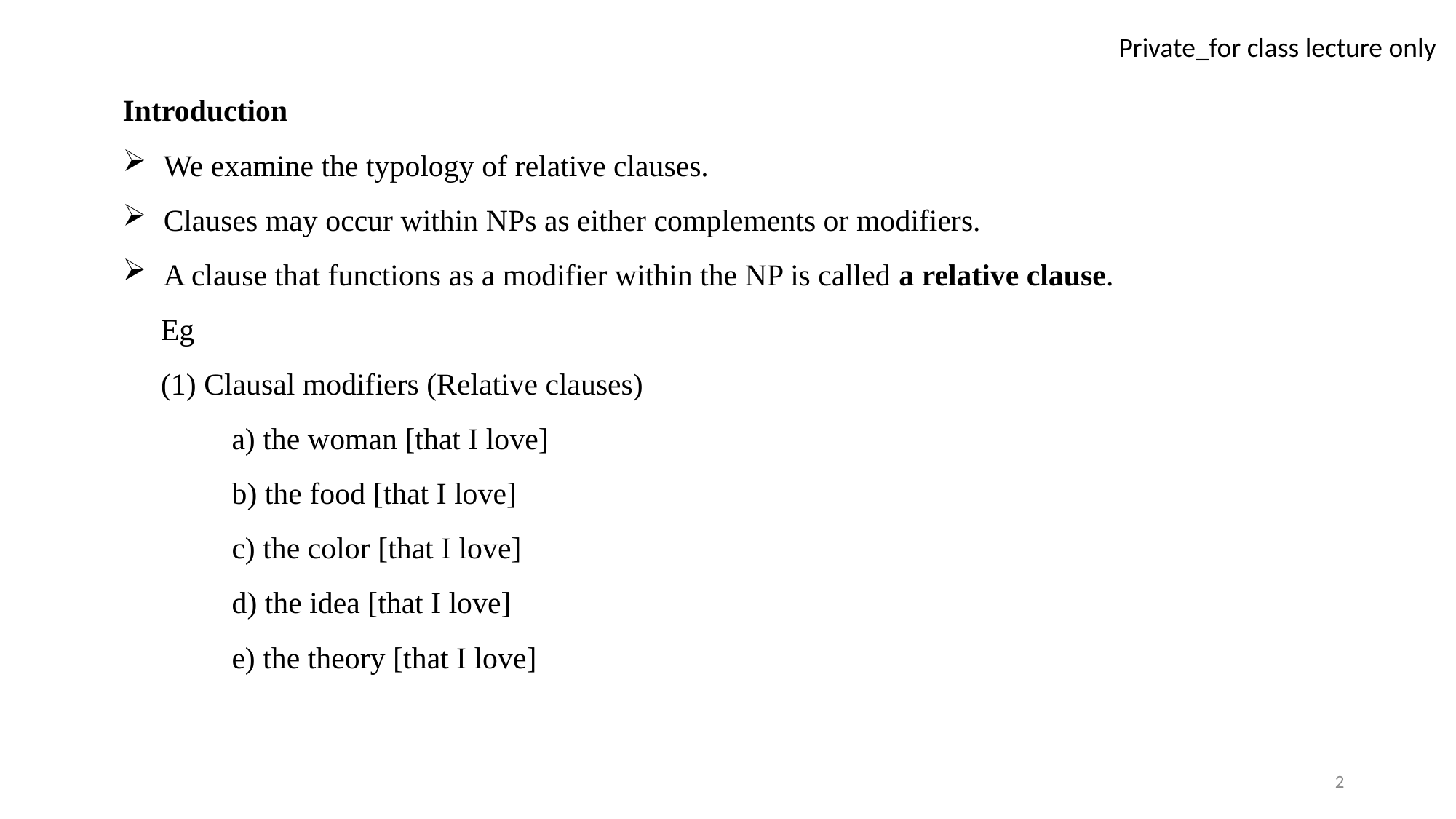

Introduction
We examine the typology of relative clauses.
Clauses may occur within NPs as either complements or modifiers.
A clause that functions as a modifier within the NP is called a relative clause.
     Eg
     (1) Clausal modifiers (Relative clauses)
a) the woman [that I love]
b) the food [that I love]
c) the color [that I love]
d) the idea [that I love]
e) the theory [that I love]

2